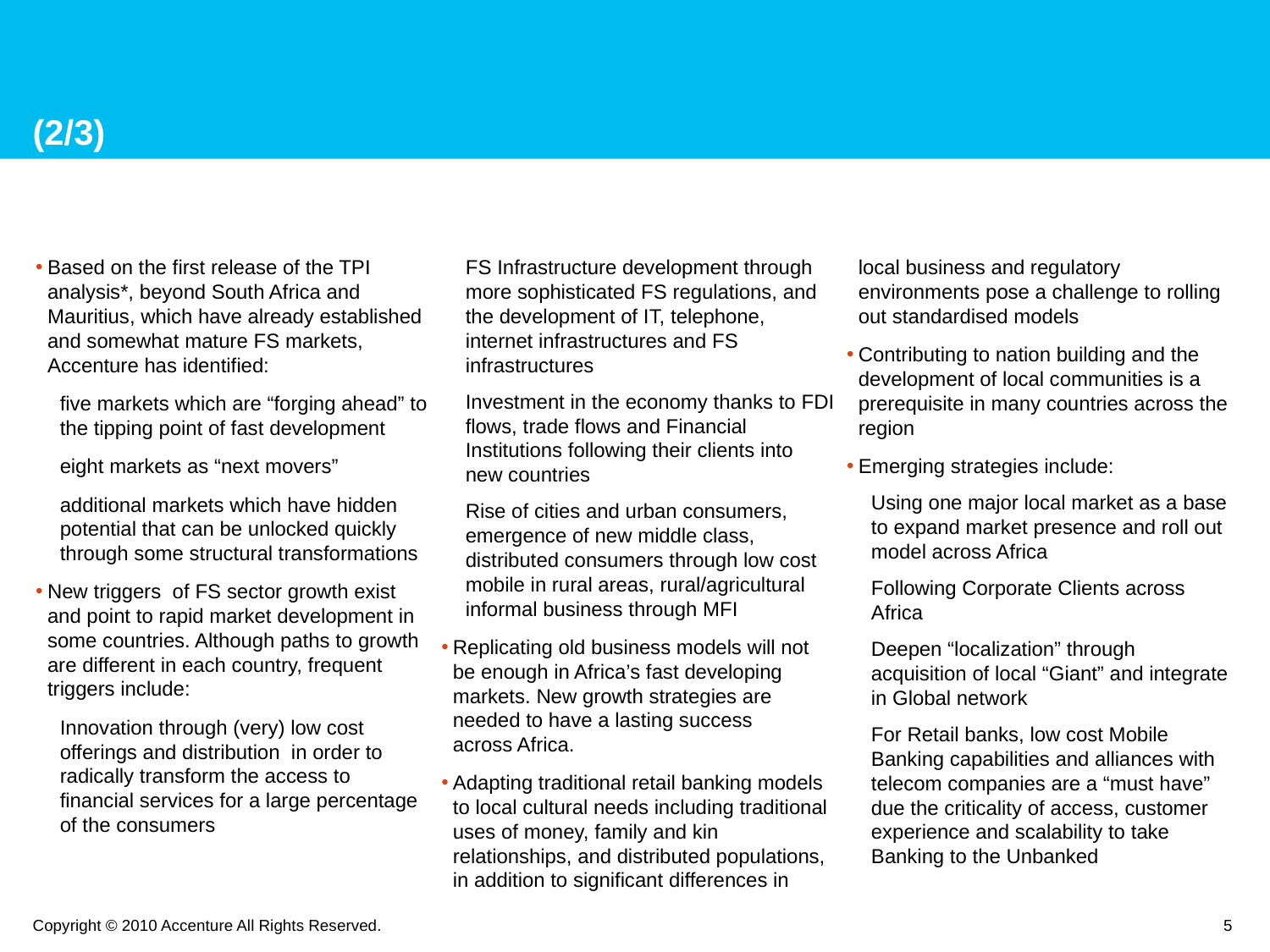

# (2/3)
Based on the first release of the TPI analysis*, beyond South Africa and Mauritius, which have already established  and somewhat mature FS markets, Accenture has identified:
five markets which are “forging ahead” to the tipping point of fast development
eight markets as “next movers”
additional markets which have hidden potential that can be unlocked quickly through some structural transformations
New triggers  of FS sector growth exist and point to rapid market development in some countries. Although paths to growth are different in each country, frequent triggers include:
Innovation through (very) low cost offerings and distribution  in order to radically transform the access to financial services for a large percentage of the consumers
FS Infrastructure development through more sophisticated FS regulations, and the development of IT, telephone, internet infrastructures and FS infrastructures
Investment in the economy thanks to FDI flows, trade flows and Financial Institutions following their clients into new countries
Rise of cities and urban consumers, emergence of new middle class, distributed consumers through low cost mobile in rural areas, rural/agricultural informal business through MFI
Replicating old business models will not be enough in Africa’s fast developing markets. New growth strategies are needed to have a lasting success
across Africa.
Adapting traditional retail banking models to local cultural needs including traditional uses of money, family and kin relationships, and distributed populations, in addition to significant differences in

	local business and regulatory environments pose a challenge to rolling out standardised models
Contributing to nation building and the development of local communities is a prerequisite in many countries across the region
Emerging strategies include:
Using one major local market as a base to expand market presence and roll out model across Africa
Following Corporate Clients across Africa
Deepen “localization” through acquisition of local “Giant” and integrate in Global network
For Retail banks, low cost Mobile Banking capabilities and alliances with telecom companies are a “must have” due the criticality of access, customer experience and scalability to take Banking to the Unbanked
Copyright © 2010 Accenture All Rights Reserved.
5